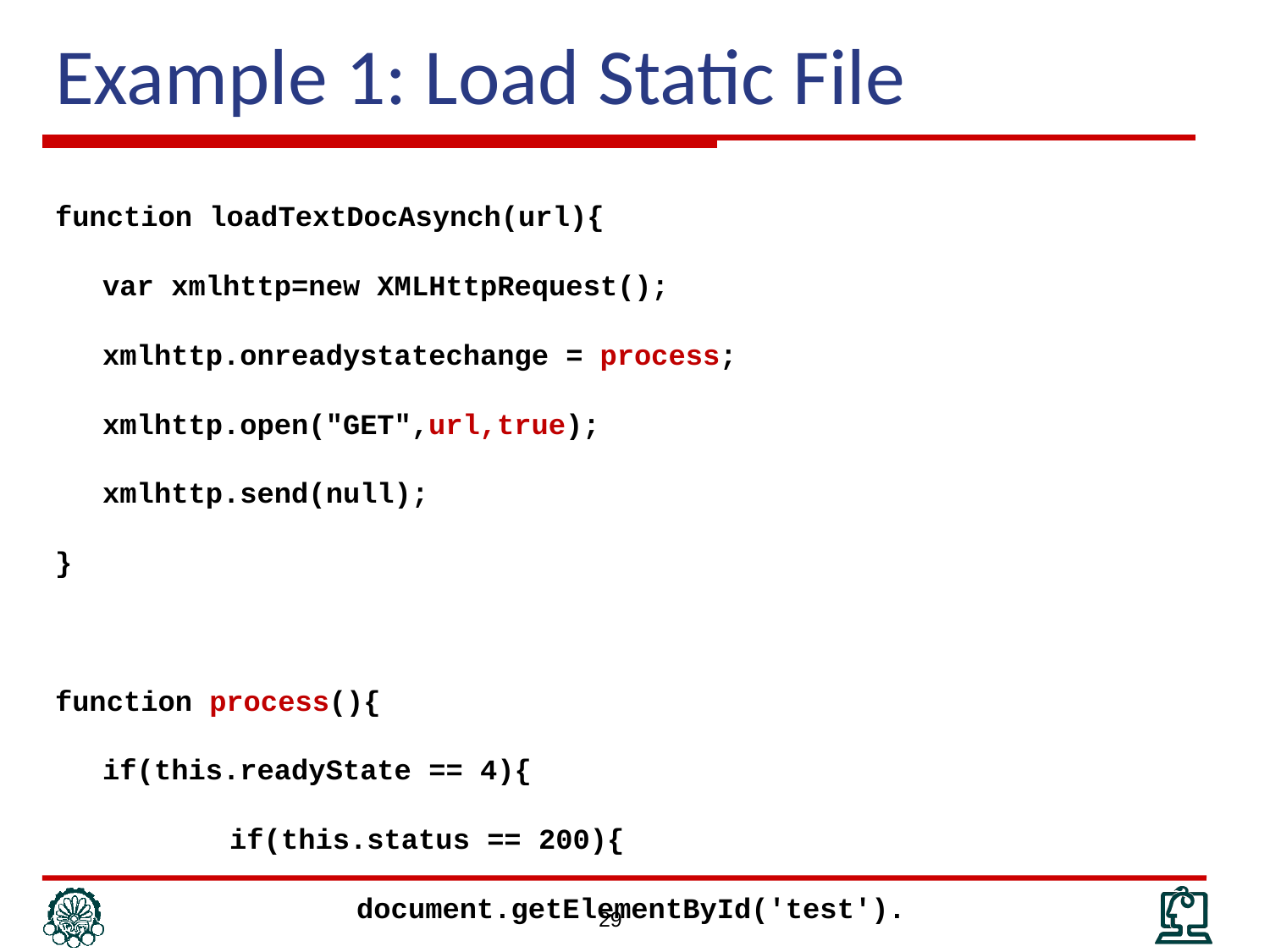

# Example 1: Load Static File
function loadTextDocAsynch(url){
	var xmlhttp=new XMLHttpRequest();
	xmlhttp.onreadystatechange = process;
	xmlhttp.open("GET",url,true);
	xmlhttp.send(null);
}

function process(){
	if(this.readyState == 4){
		if(this.status == 200){
			document.getElementById('test').
			innerHTML=this.responseText;
		}
		else{window.alert("Error "+ xmlhttp.statusText); }
	}
}

29